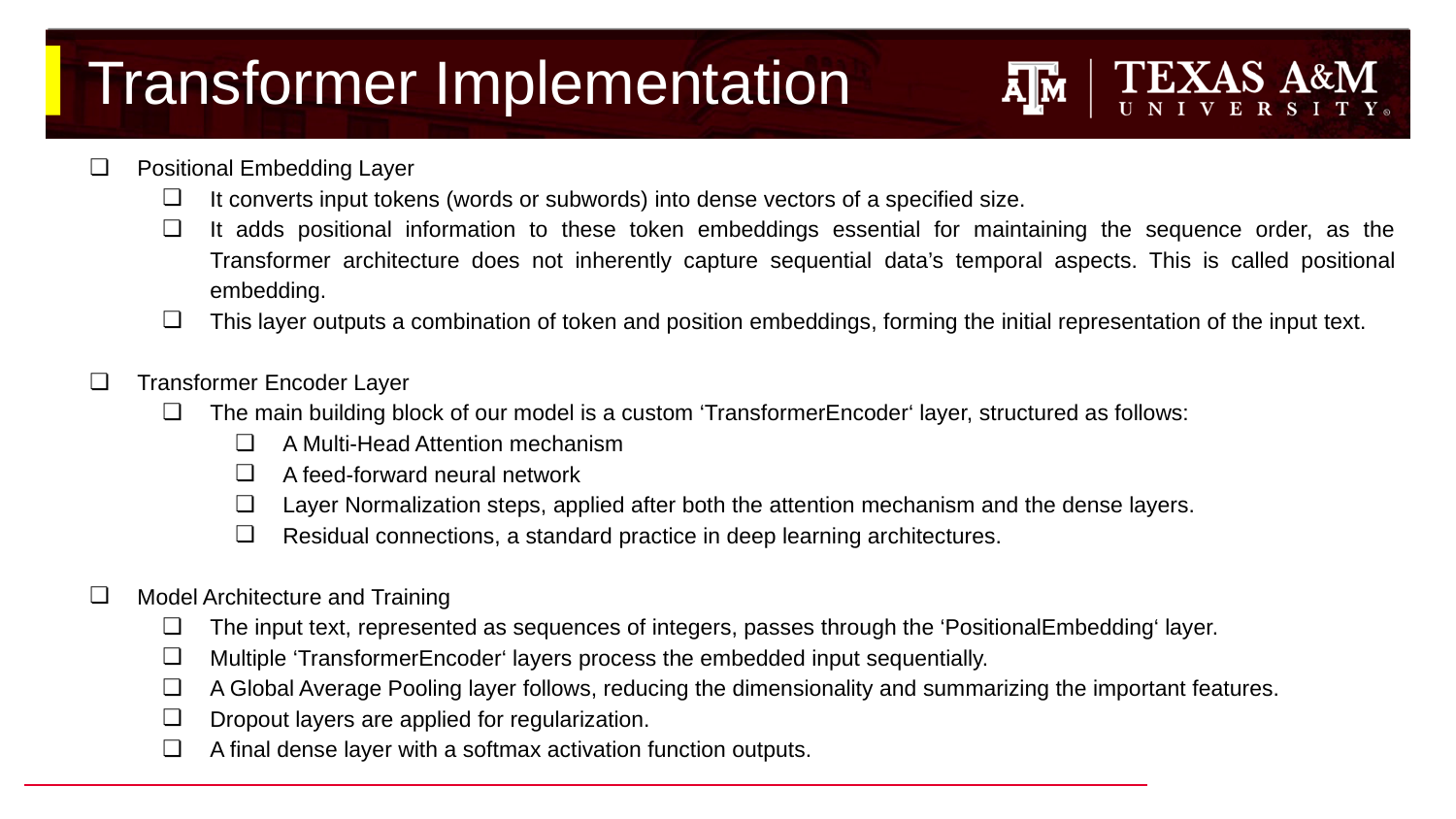

# Transformer Implementation
Positional Embedding Layer
It converts input tokens (words or subwords) into dense vectors of a specified size.
It adds positional information to these token embeddings essential for maintaining the sequence order, as the Transformer architecture does not inherently capture sequential data’s temporal aspects. This is called positional embedding.
This layer outputs a combination of token and position embeddings, forming the initial representation of the input text.

Transformer Encoder Layer
The main building block of our model is a custom ‘TransformerEncoder‘ layer, structured as follows:
A Multi-Head Attention mechanism
A feed-forward neural network
Layer Normalization steps, applied after both the attention mechanism and the dense layers.
Residual connections, a standard practice in deep learning architectures.

Model Architecture and Training
The input text, represented as sequences of integers, passes through the ‘PositionalEmbedding‘ layer.
Multiple ‘TransformerEncoder‘ layers process the embedded input sequentially.
A Global Average Pooling layer follows, reducing the dimensionality and summarizing the important features.
Dropout layers are applied for regularization.
A final dense layer with a softmax activation function outputs.